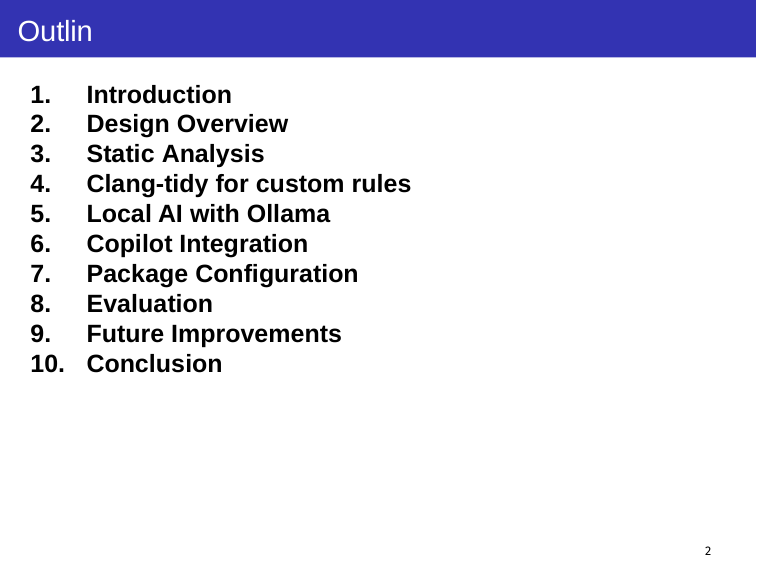

# Outline
Introduction
Design Overview
Static Analysis
Clang-tidy for custom rules
Local AI with Ollama
Copilot Integration
Package Configuration
Evaluation
Future Improvements
Conclusion

2